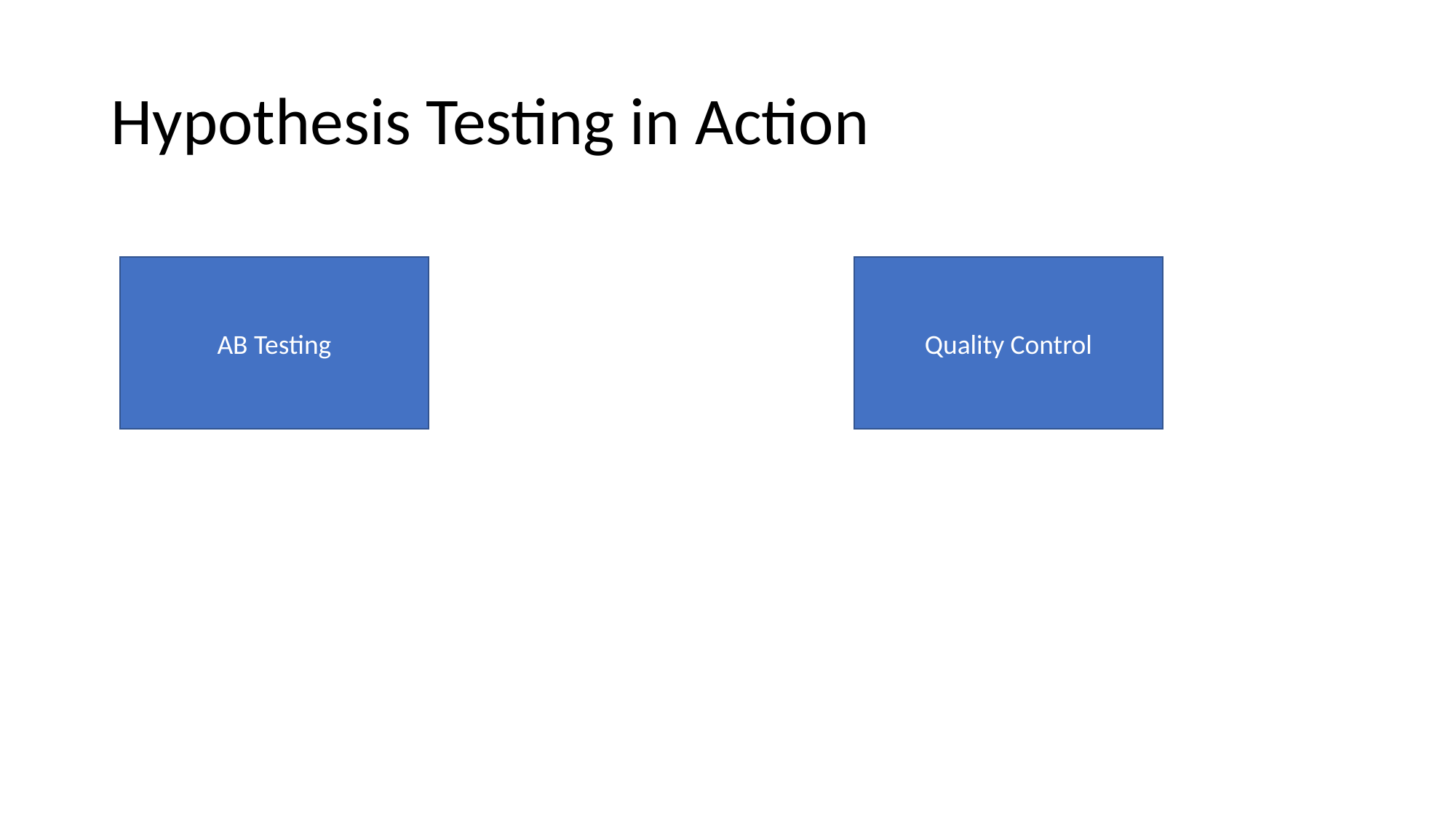

# Hypothesis Testing in Action
AB Testing
Quality Control